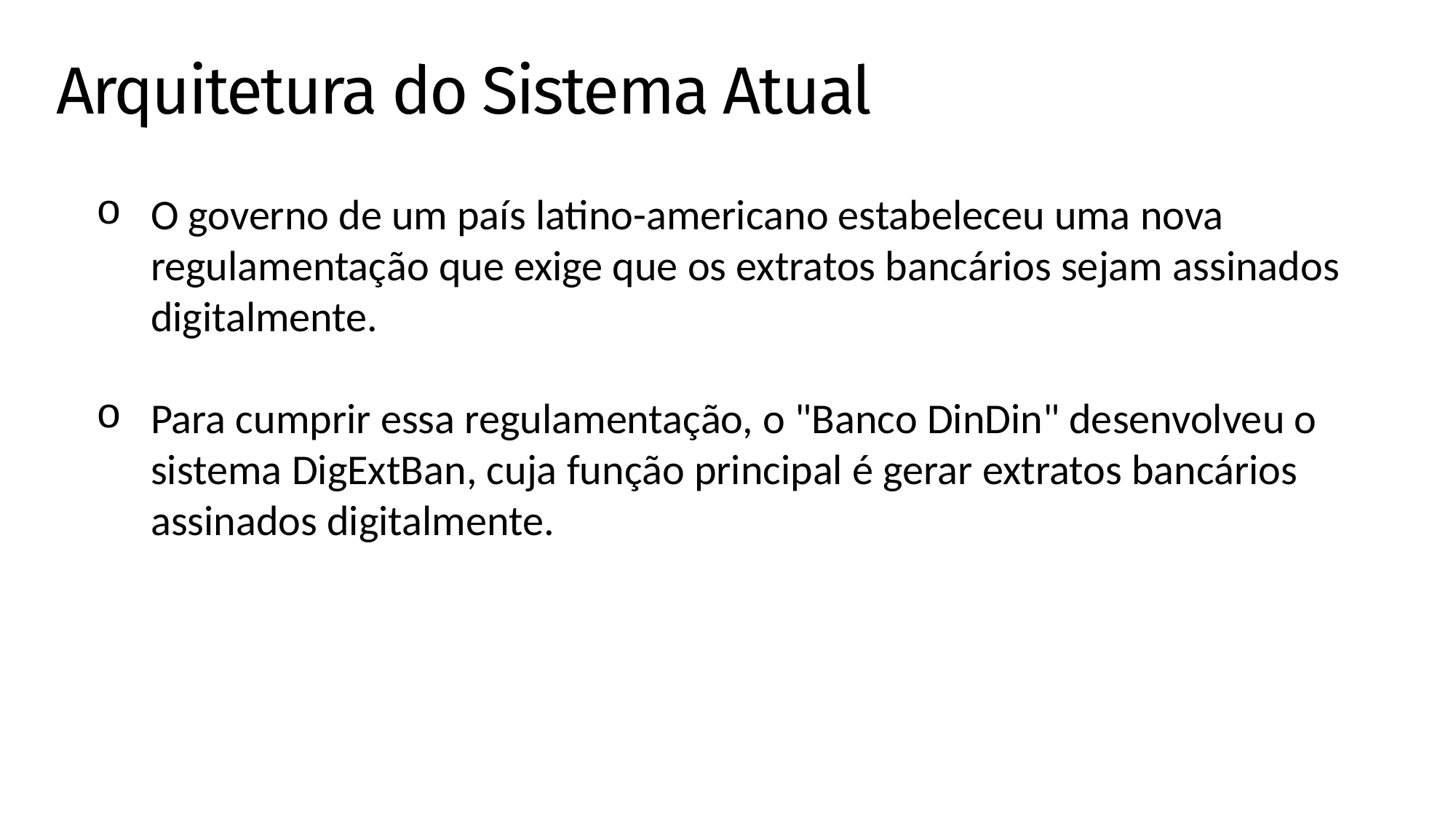

# Arquitetura do Sistema Atual
O governo de um país latino-americano estabeleceu uma nova regulamentação que exige que os extratos bancários sejam assinados digitalmente.

Para cumprir essa regulamentação, o "Banco DinDin" desenvolveu o sistema DigExtBan, cuja função principal é gerar extratos bancários assinados digitalmente.